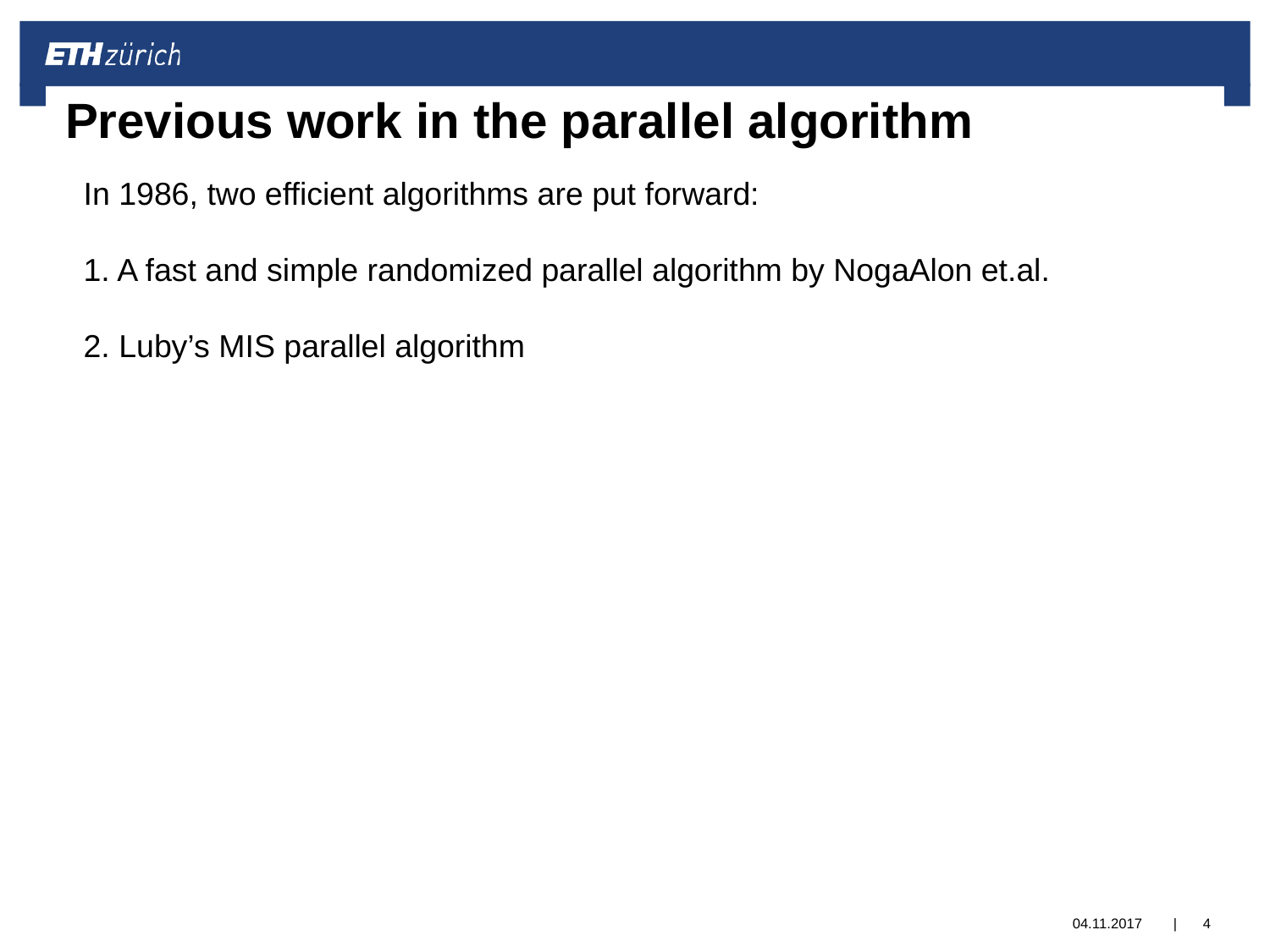

# Previous work in the parallel algorithm
In 1986, two efficient algorithms are put forward:

1. A fast and simple randomized parallel algorithm by NogaAlon et.al.

2. Luby’s MIS parallel algorithm